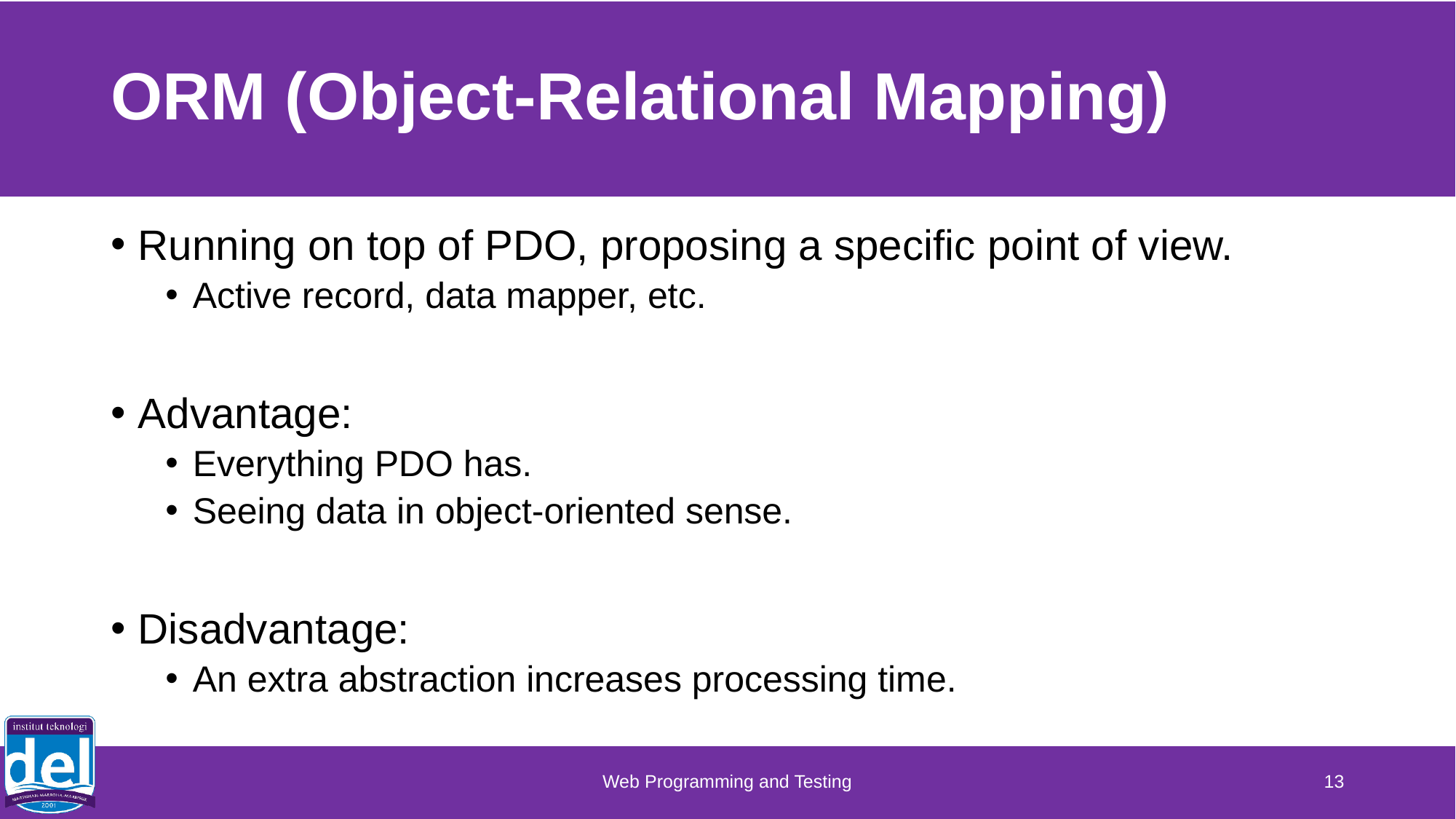

# ORM (Object-Relational Mapping)
Running on top of PDO, proposing a specific point of view.
Active record, data mapper, etc.

Advantage:
Everything PDO has.
Seeing data in object-oriented sense.

Disadvantage:
An extra abstraction increases processing time.
Web Programming and Testing
13